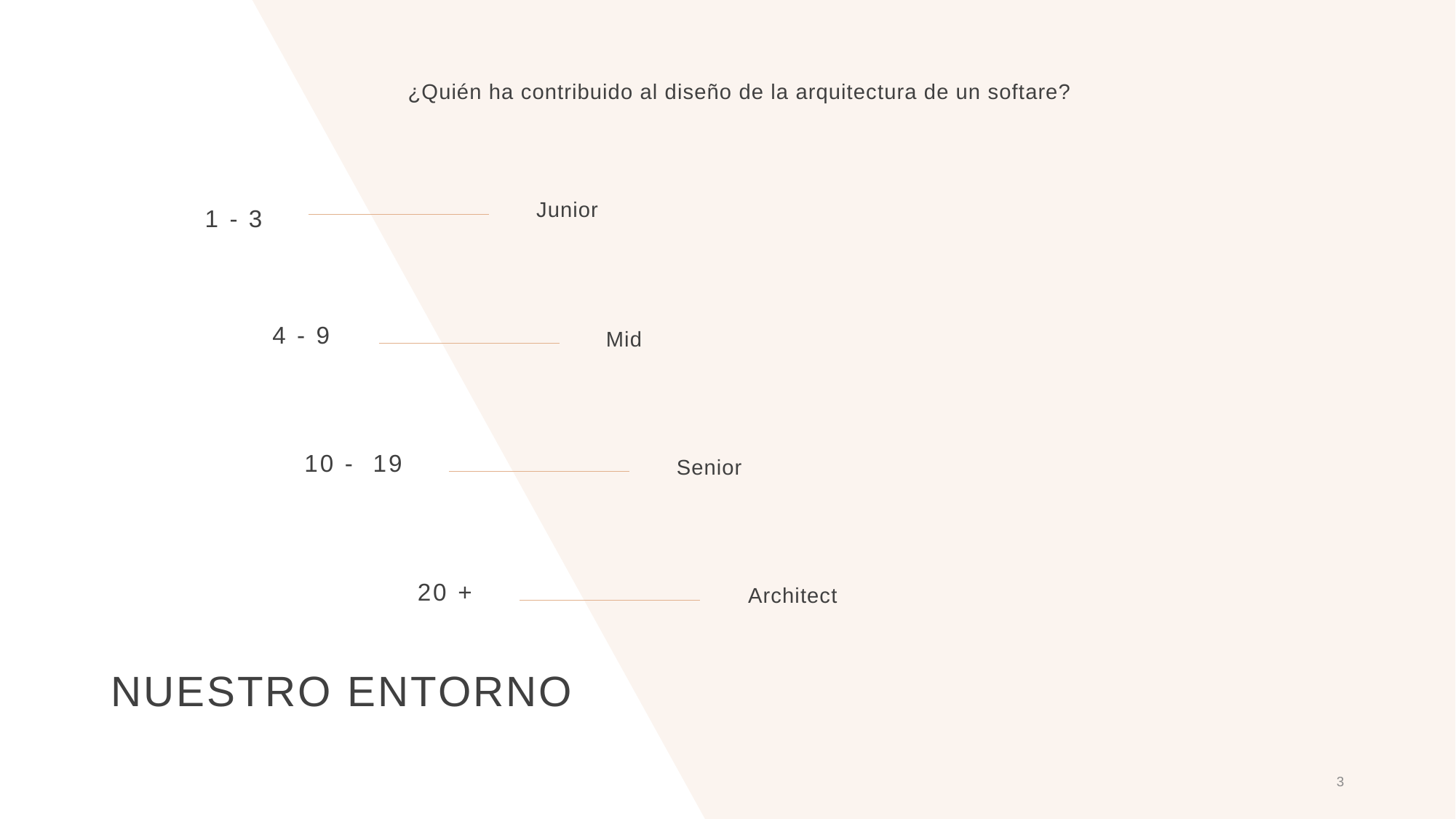

¿Quién ha contribuido al diseño de la arquitectura de un softare?

1 - 3
Junior

4 - 9
Mid

10 -  19
Senior

20 +
Architect

# Nuestro entorno
3